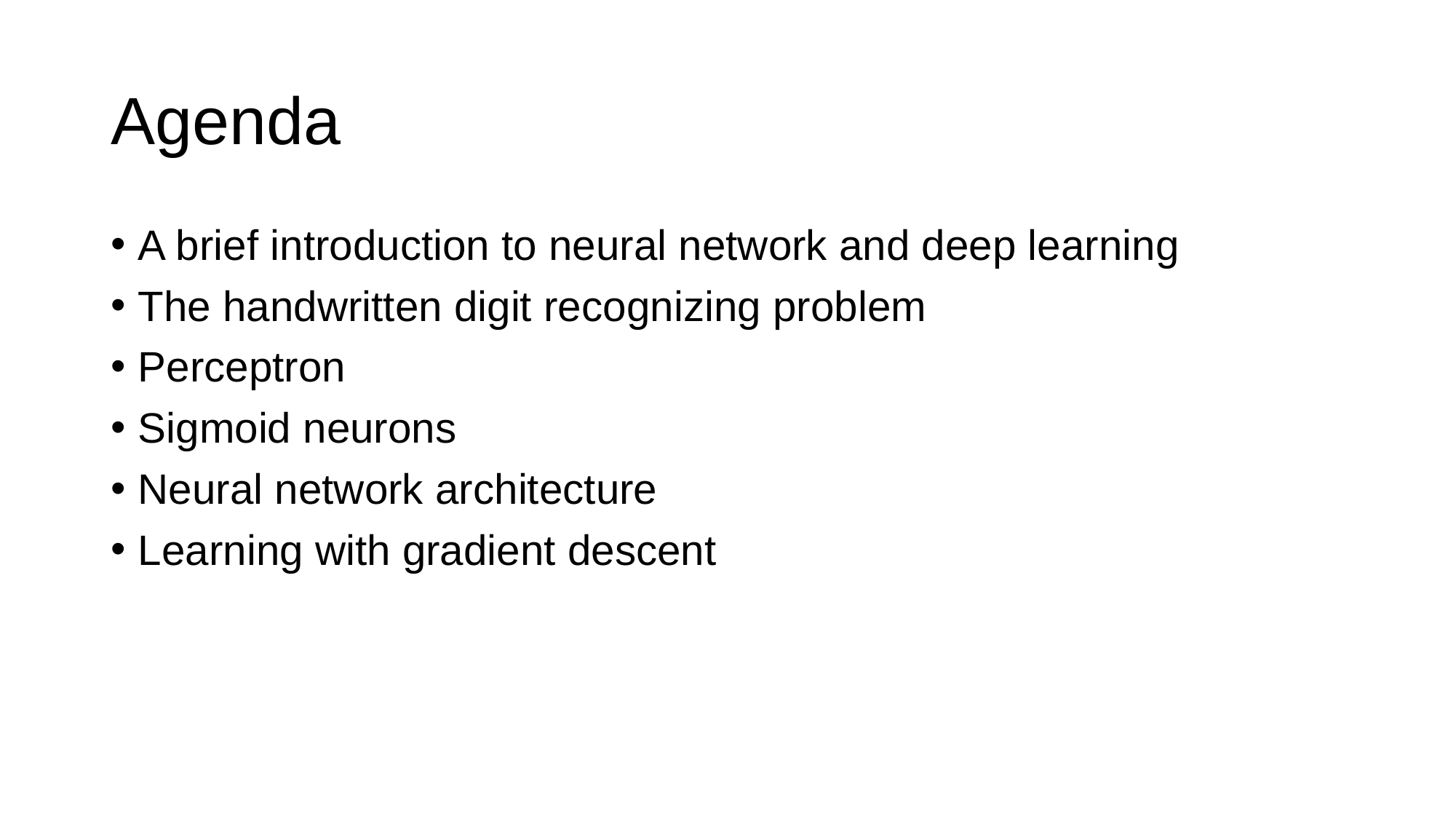

# Agenda
A brief introduction to neural network and deep learning
The handwritten digit recognizing problem
Perceptron
Sigmoid neurons
Neural network architecture
Learning with gradient descent